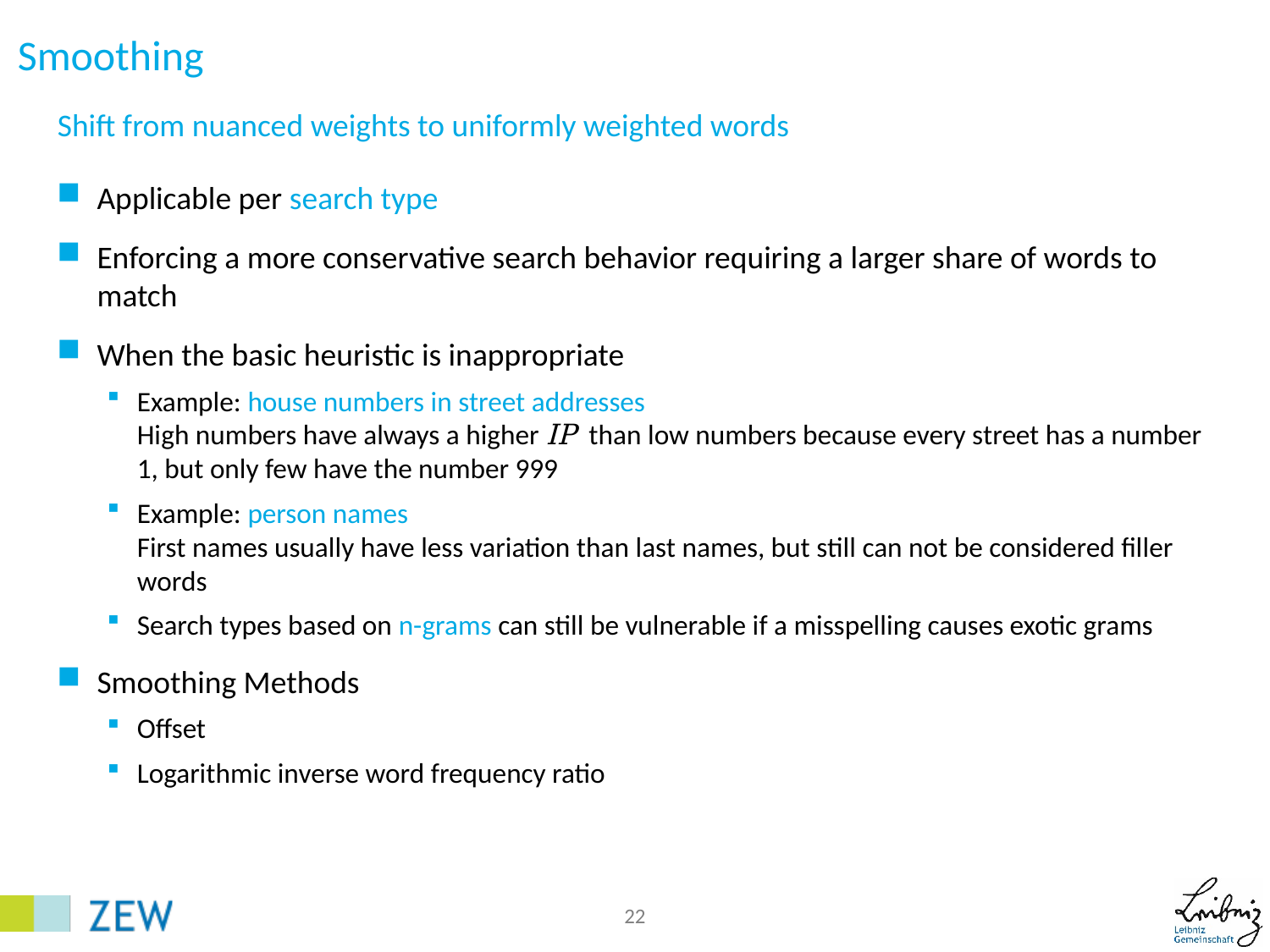

# Smoothing
Shift from nuanced weights to uniformly weighted words

Applicable per search type
Enforcing a more conservative search behavior requiring a larger share of words to match
When the basic heuristic is inappropriate
Example: house numbers in street addresses
High numbers have always a higher IP  than low numbers because every street has a number 1, but only few have the number 999
Example: person names
First names usually have less variation than last names, but still can not be considered filler words
Search types based on n-grams can still be vulnerable if a misspelling causes exotic grams
Smoothing Methods
Offset
Logarithmic inverse word frequency ratio

22